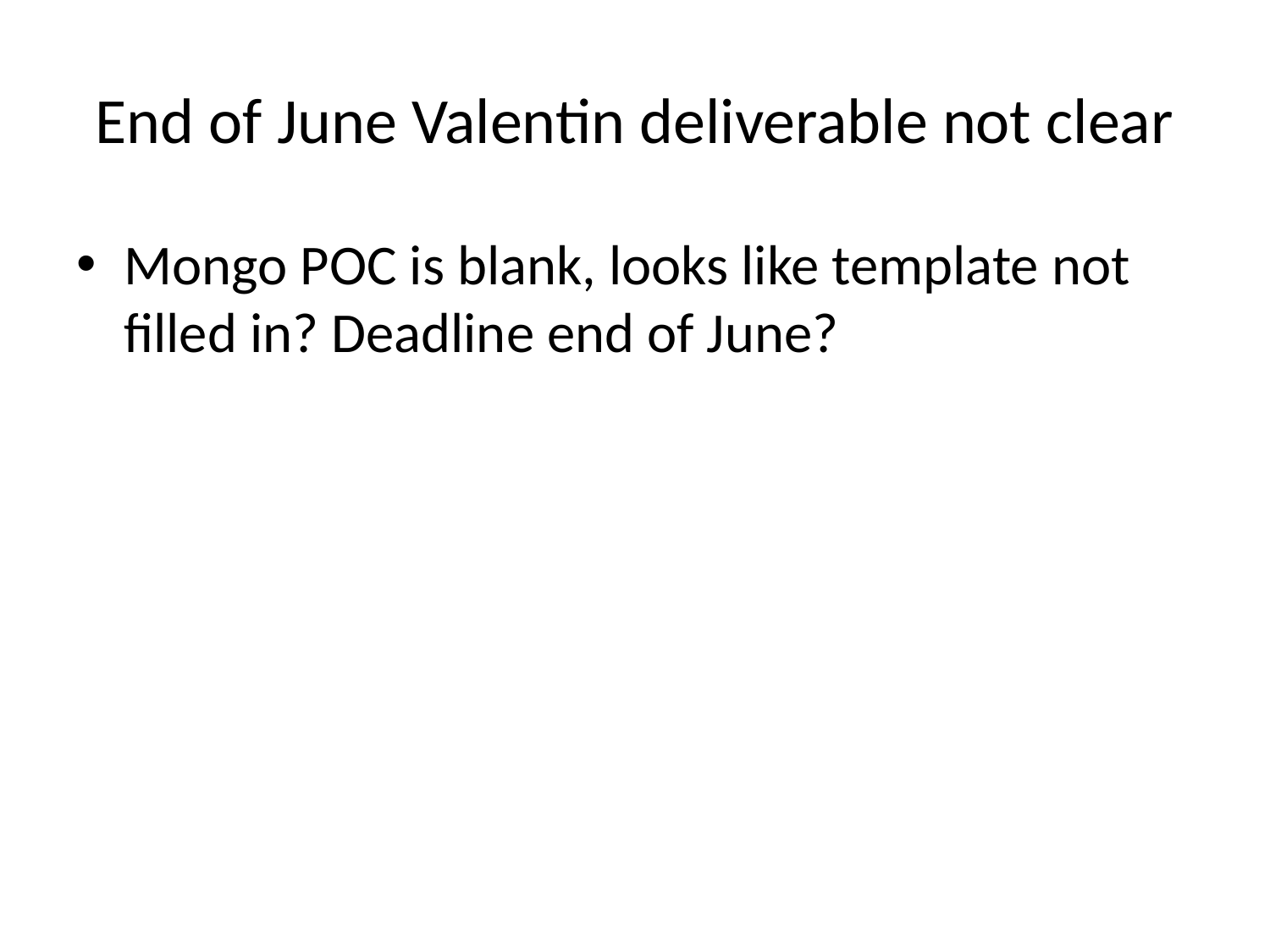

# End of June Valentin deliverable not clear
Mongo POC is blank, looks like template not filled in? Deadline end of June?